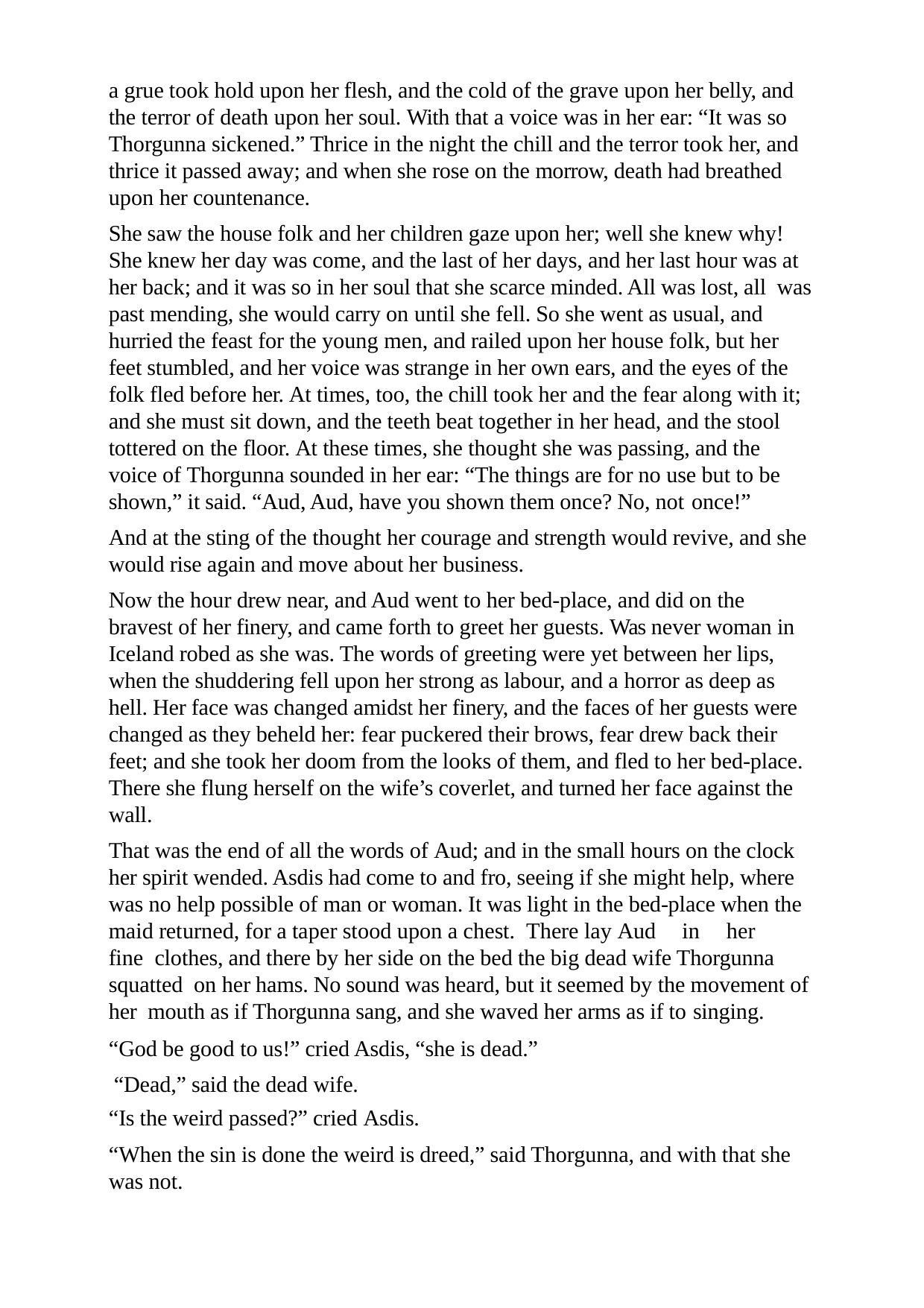

a grue took hold upon her flesh, and the cold of the grave upon her belly, and  the terror of death upon her soul. With that a voice was in her ear: “It was so  Thorgunna sickened.” Thrice in the night the chill and the terror took her, and  thrice it passed away; and when she rose on the morrow, death had breathed  upon her countenance.
She saw the house folk and her children gaze upon her; well she knew why!  She knew her day was come, and the last of her days, and her last hour was at  her back; and it was so in her soul that she scarce minded. All was lost, all  was past mending, she would carry on until she fell. So she went as usual, and  hurried the feast for the young men, and railed upon her house folk, but her  feet stumbled, and her voice was strange in her own ears, and the eyes of the  folk fled before her. At times, too, the chill took her and the fear along with it;  and she must sit down, and the teeth beat together in her head, and the stool  tottered on the floor. At these times, she thought she was passing, and the  voice of Thorgunna sounded in her ear: “The things are for no use but to be  shown,” it said. “Aud, Aud, have you shown them once? No, not once!”
And at the sting of the thought her courage and strength would revive, and she  would rise again and move about her business.
Now the hour drew near, and Aud went to her bed-place, and did on the  bravest of her finery, and came forth to greet her guests. Was never woman in  Iceland robed as she was. The words of greeting were yet between her lips,  when the shuddering fell upon her strong as labour, and a horror as deep as  hell. Her face was changed amidst her finery, and the faces of her guests were  changed as they beheld her: fear puckered their brows, fear drew back their  feet; and she took her doom from the looks of them, and fled to her bed-place.  There she flung herself on the wife’s coverlet, and turned her face against the  wall.
That was the end of all the words of Aud; and in the small hours on the clock  her spirit wended. Asdis had come to and fro, seeing if she might help, where  was no help possible of man or woman. It was light in the bed-place when the  maid returned, for a taper stood upon a chest.  There lay Aud	in	her	fine  clothes, and there by her side on the bed the big dead wife Thorgunna squatted  on her hams. No sound was heard, but it seemed by the movement of her  mouth as if Thorgunna sang, and she waved her arms as if to singing.
“God be good to us!” cried Asdis, “she is dead.”  “Dead,” said the dead wife.
“Is the weird passed?” cried Asdis.
“When the sin is done the weird is dreed,” said Thorgunna, and with that she  was not.